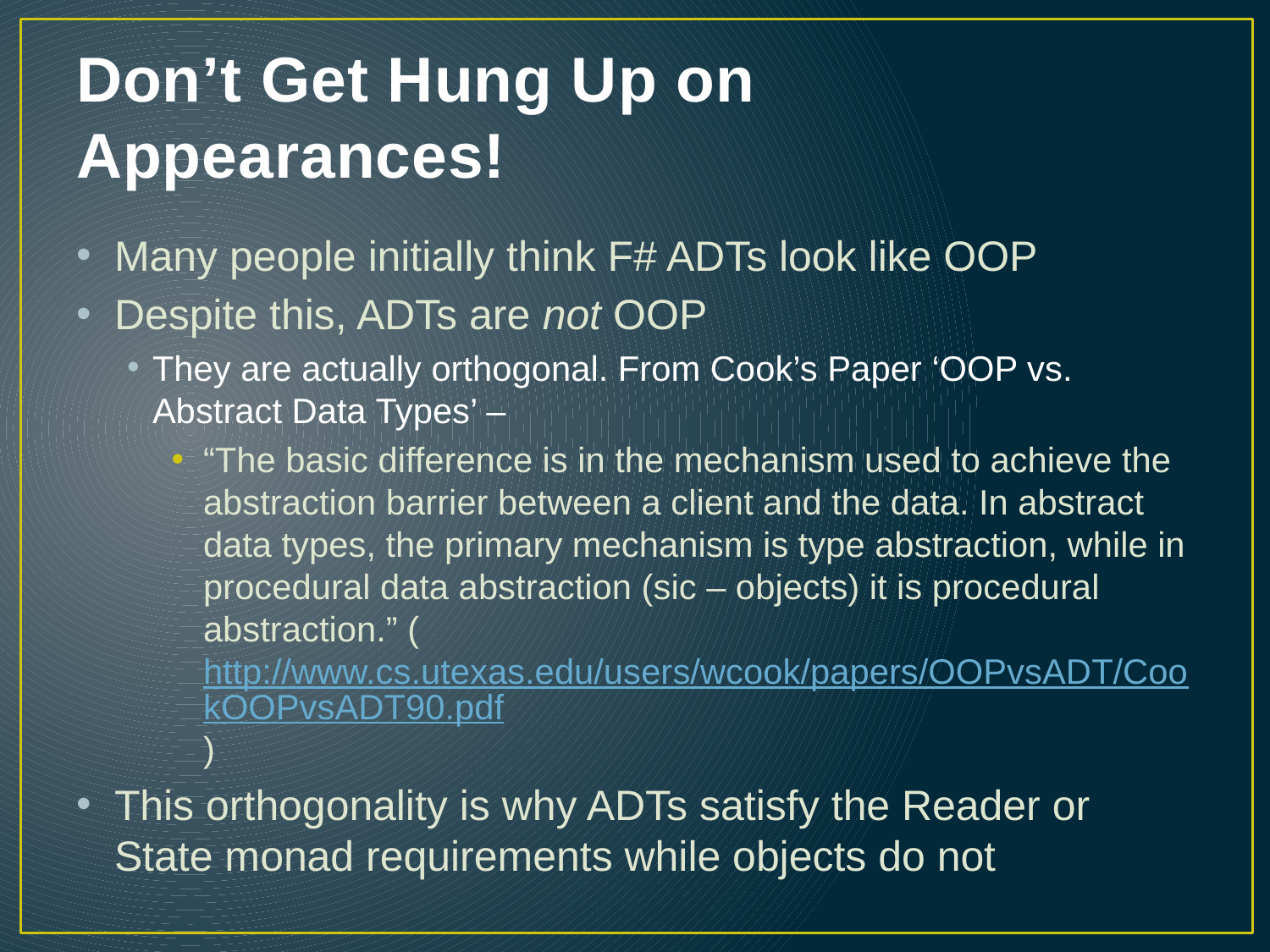

# Don’t Get Hung Up on Appearances!
Many people initially think F# ADTs look like OOP
Despite this, ADTs are not OOP
They are actually orthogonal. From Cook’s Paper ‘OOP vs. Abstract Data Types’ –
“The basic difference is in the mechanism used to achieve the abstraction barrier between a client and the data. In abstract data types, the primary mechanism is type abstraction, while in procedural data abstraction (sic – objects) it is procedural abstraction.” (http://www.cs.utexas.edu/users/wcook/papers/OOPvsADT/CookOOPvsADT90.pdf)
This orthogonality is why ADTs satisfy the Reader or State monad requirements while objects do not